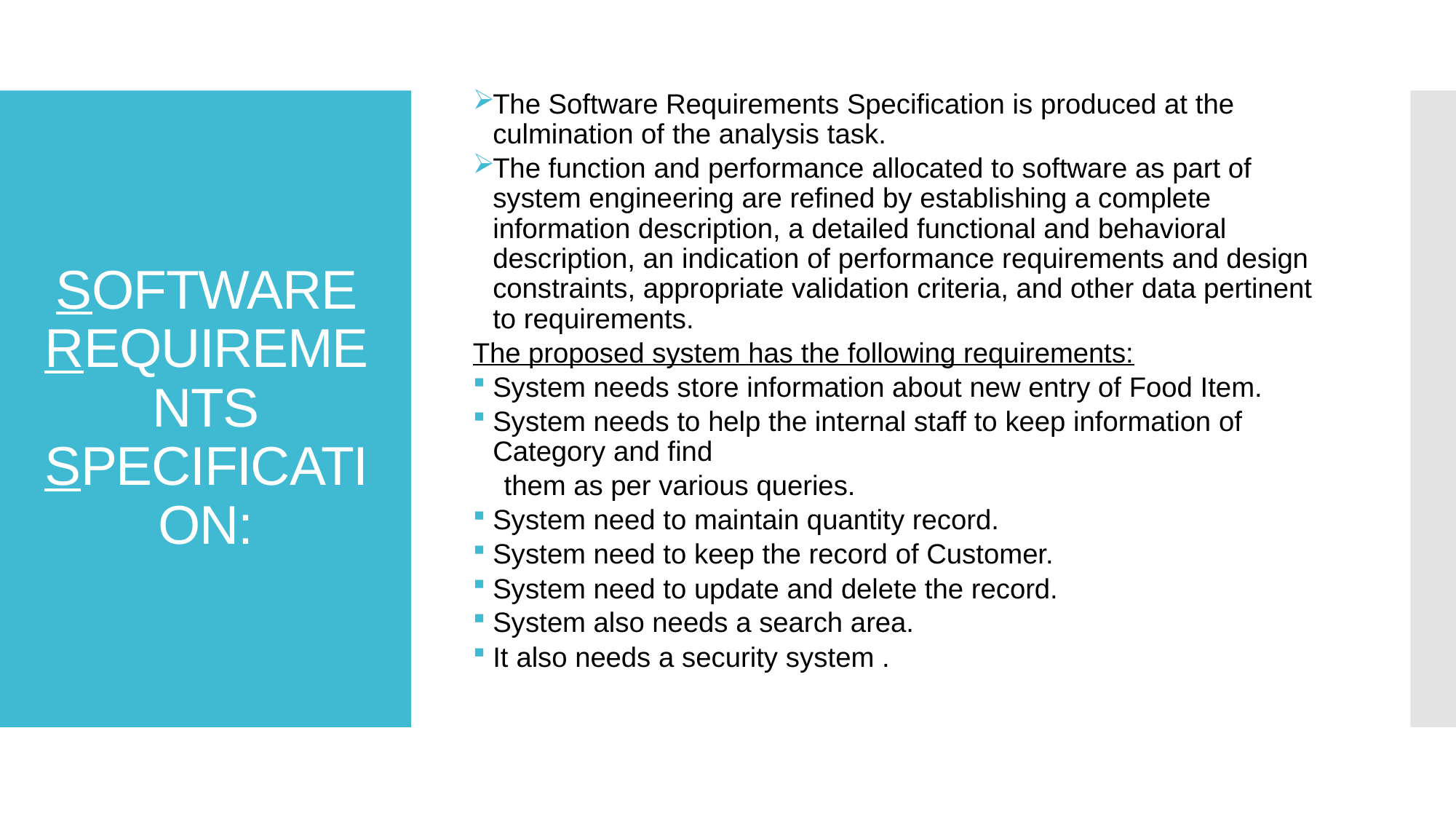

The Software Requirements Specification is produced at the culmination of the analysis task.
The function and performance allocated to software as part of system engineering are refined by establishing a complete information description, a detailed functional and behavioral description, an indication of performance requirements and design constraints, appropriate validation criteria, and other data pertinent to requirements.
The proposed system has the following requirements:
System needs store information about new entry of Food Item.
System needs to help the internal staff to keep information of Category and find
    them as per various queries.
System need to maintain quantity record.
System need to keep the record of Customer.
System need to update and delete the record.
System also needs a search area.
It also needs a security system .

# SOFTWARE REQUIREMENTS SPECIFICATION: